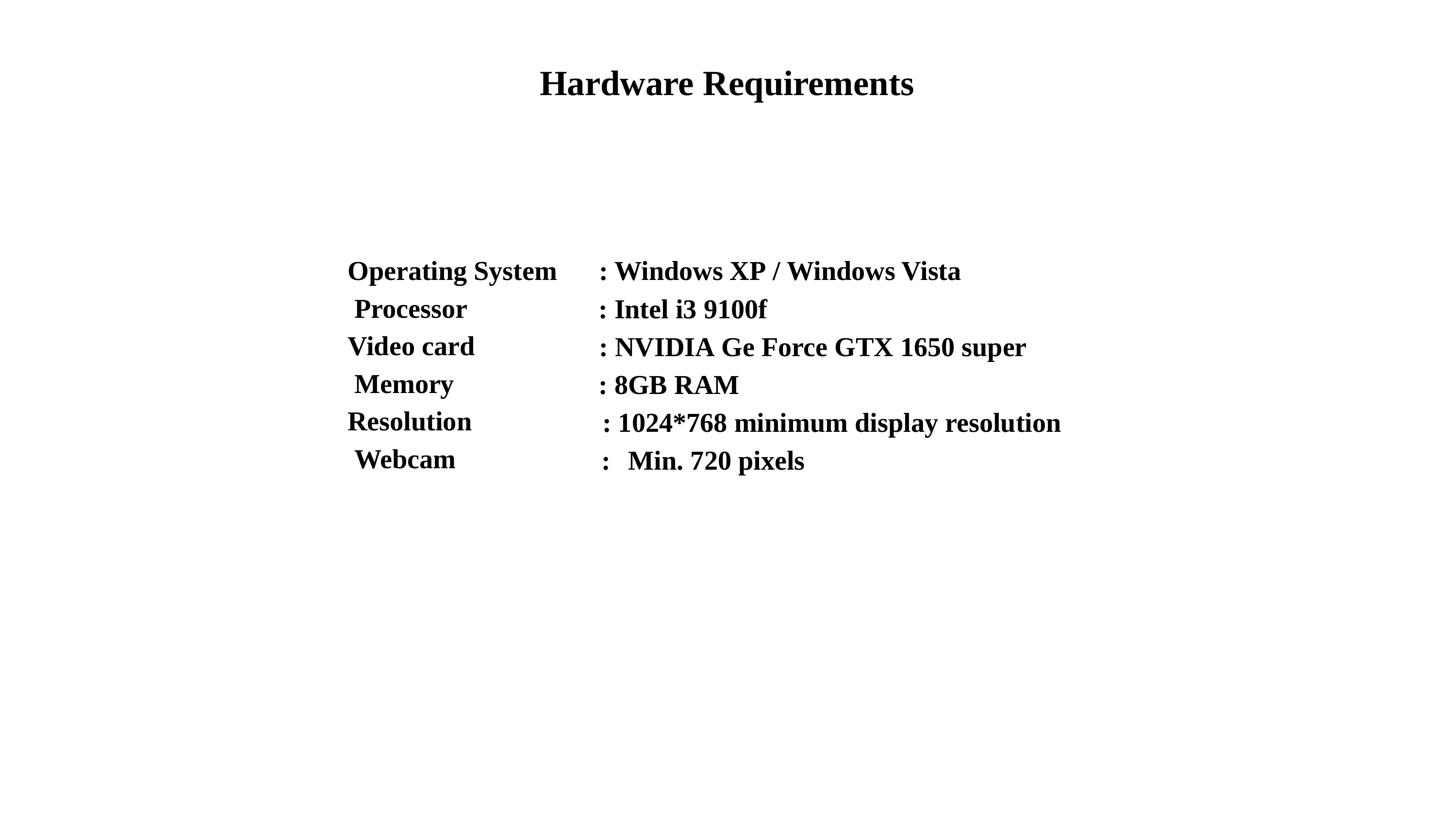

# Hardware Requirements
Operating System  Processor
Video card  Memory  Resolution  Webcam
: Windows XP / Windows Vista
: Intel i3 9100f
: NVIDIA Ge Force GTX 1650 super
: 8GB RAM
: 1024*768 minimum display resolution
:	Min. 720 pixels